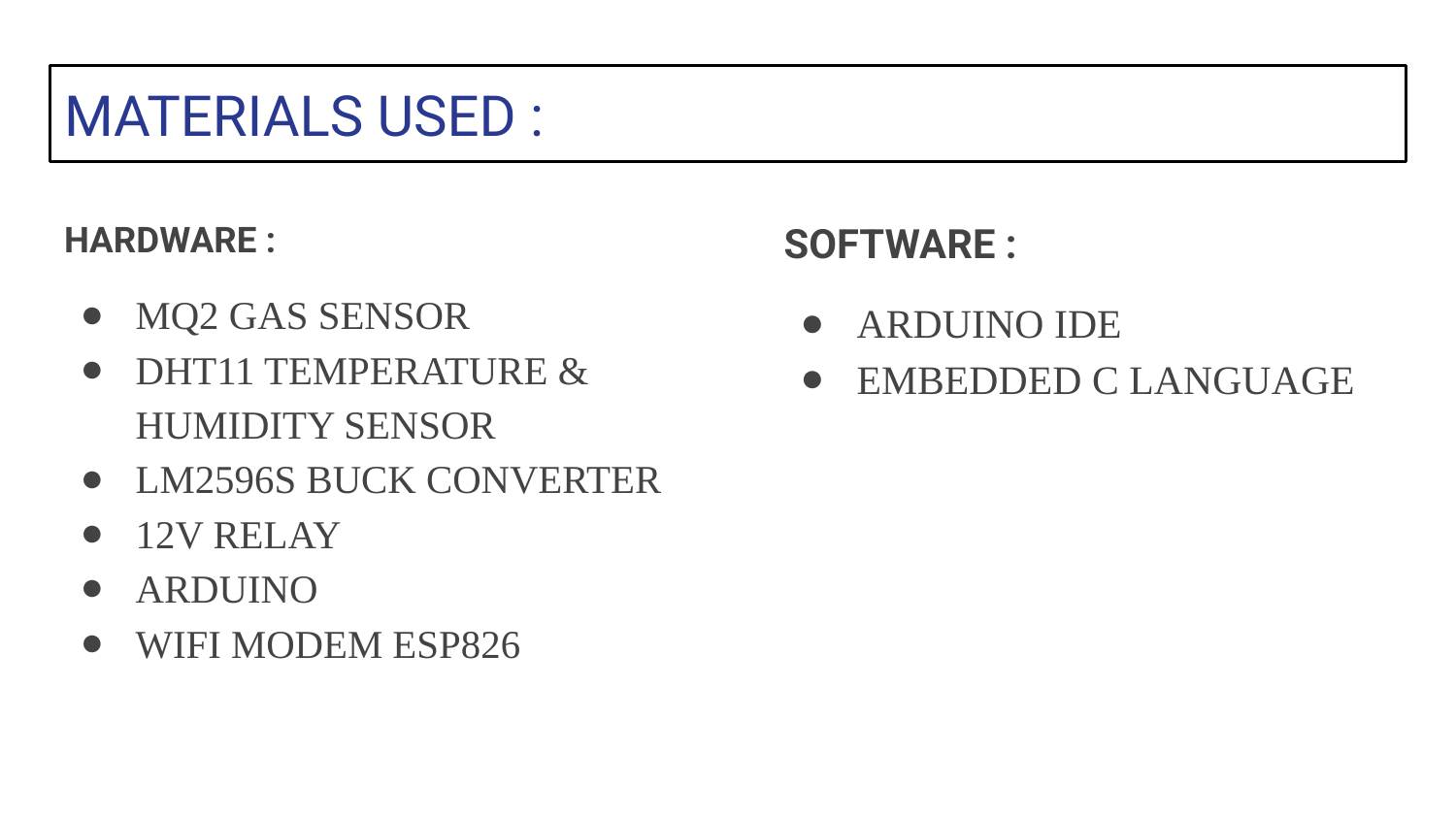

# MATERIALS USED :
HARDWARE :
MQ2 GAS SENSOR
DHT11 TEMPERATURE & HUMIDITY SENSOR
LM2596S BUCK CONVERTER
12V RELAY
ARDUINO
WIFI MODEM ESP826
SOFTWARE :
ARDUINO IDE
EMBEDDED C LANGUAGE